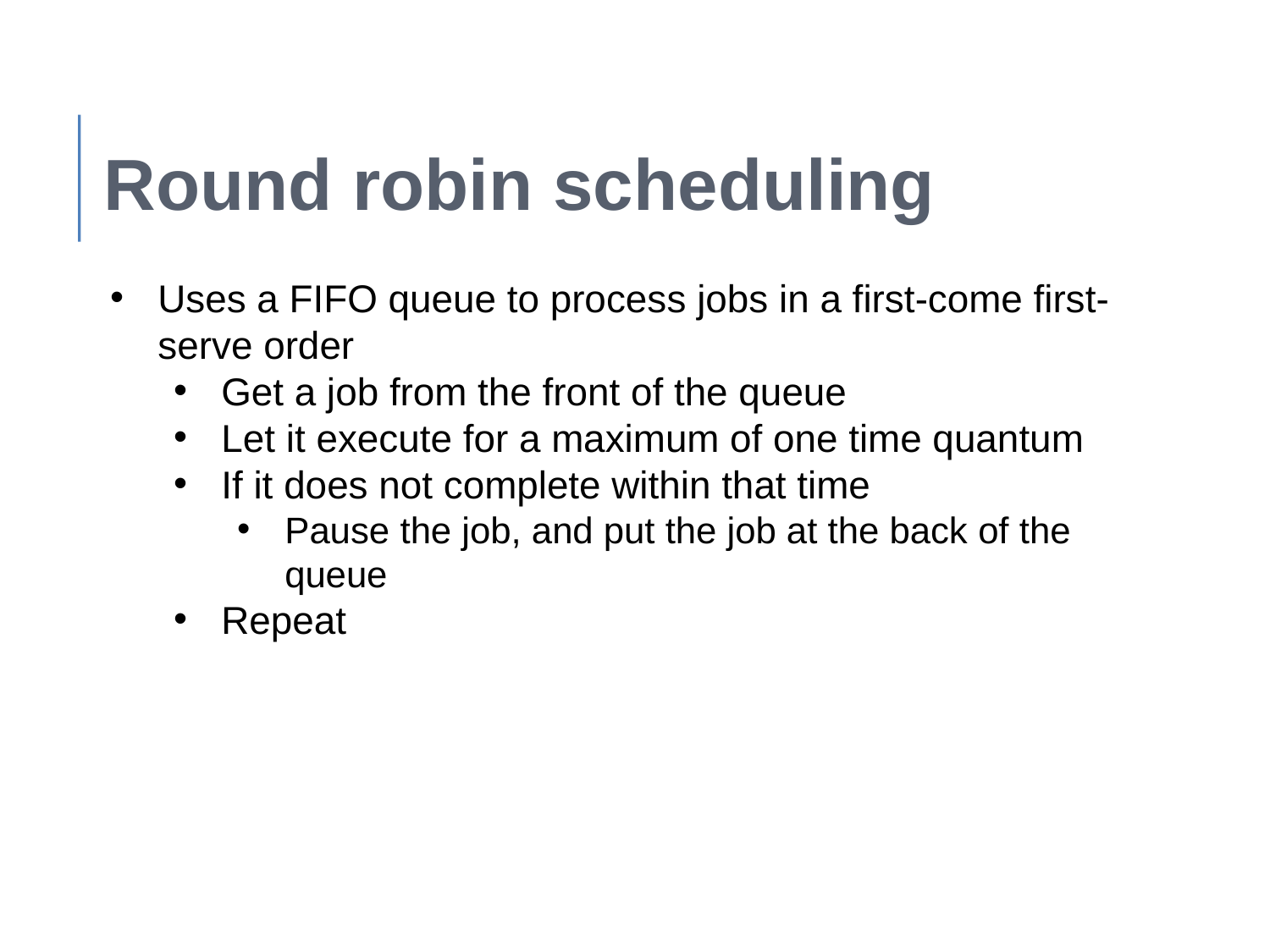

Round robin scheduling
Uses a FIFO queue to process jobs in a first-come first-serve order
Get a job from the front of the queue
Let it execute for a maximum of one time quantum
If it does not complete within that time
Pause the job, and put the job at the back of the queue
Repeat